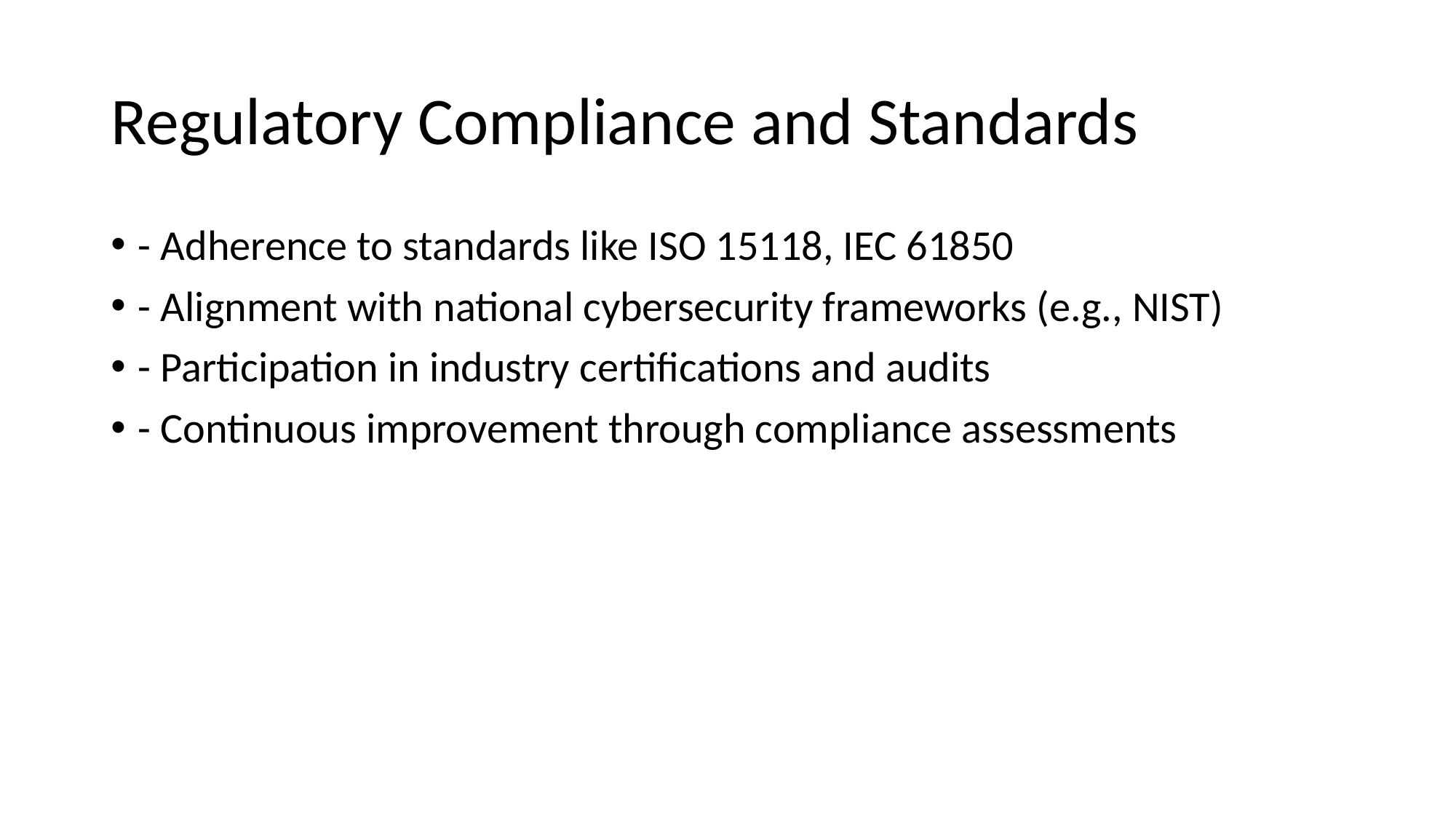

# Regulatory Compliance and Standards
- Adherence to standards like ISO 15118, IEC 61850
- Alignment with national cybersecurity frameworks (e.g., NIST)
- Participation in industry certifications and audits
- Continuous improvement through compliance assessments